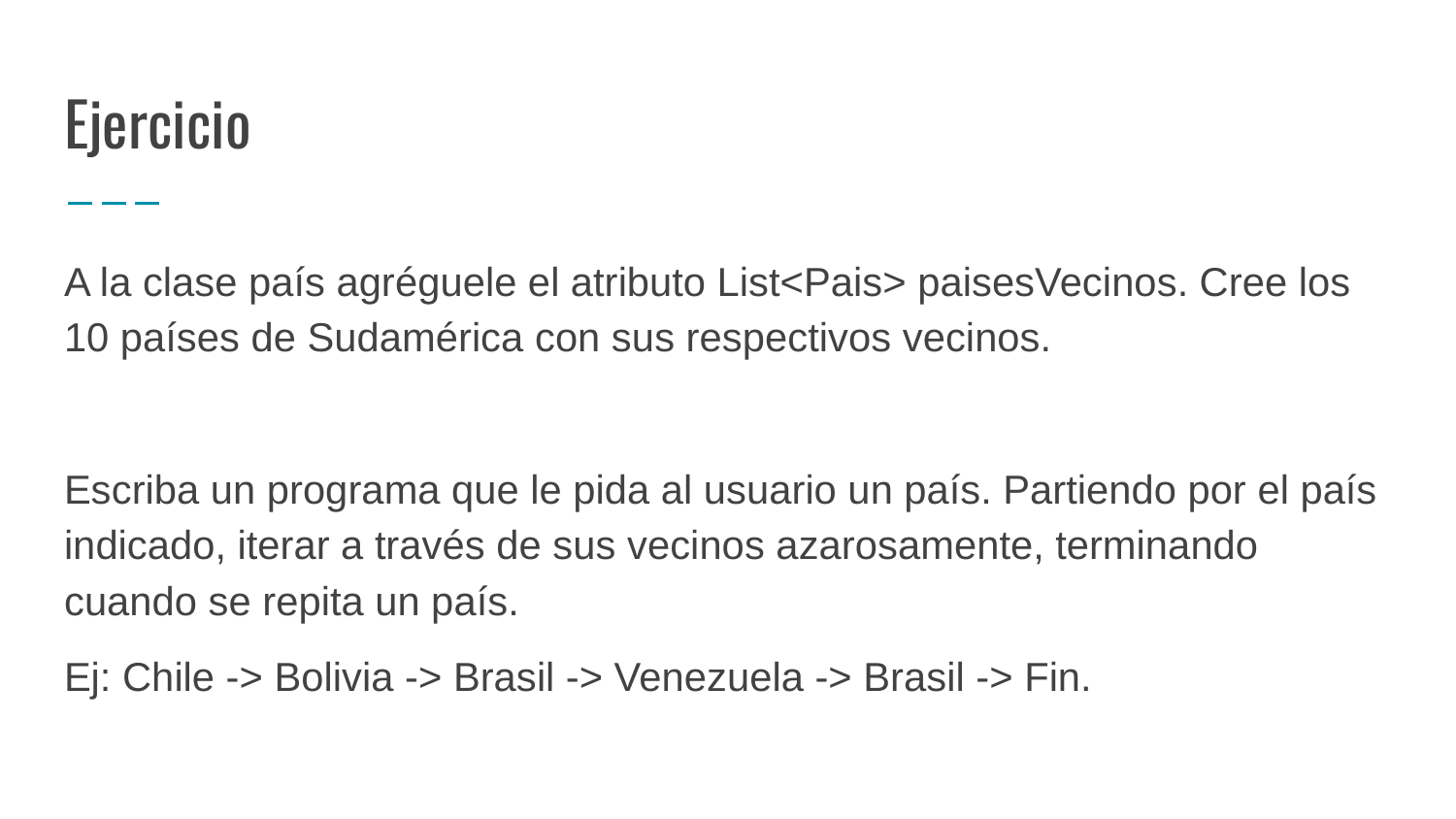

# Ejercicio
A la clase país agréguele el atributo List<Pais> paisesVecinos. Cree los 10 países de Sudamérica con sus respectivos vecinos.

Escriba un programa que le pida al usuario un país. Partiendo por el país indicado, iterar a través de sus vecinos azarosamente, terminando cuando se repita un país.
Ej: Chile -> Bolivia -> Brasil -> Venezuela -> Brasil -> Fin.